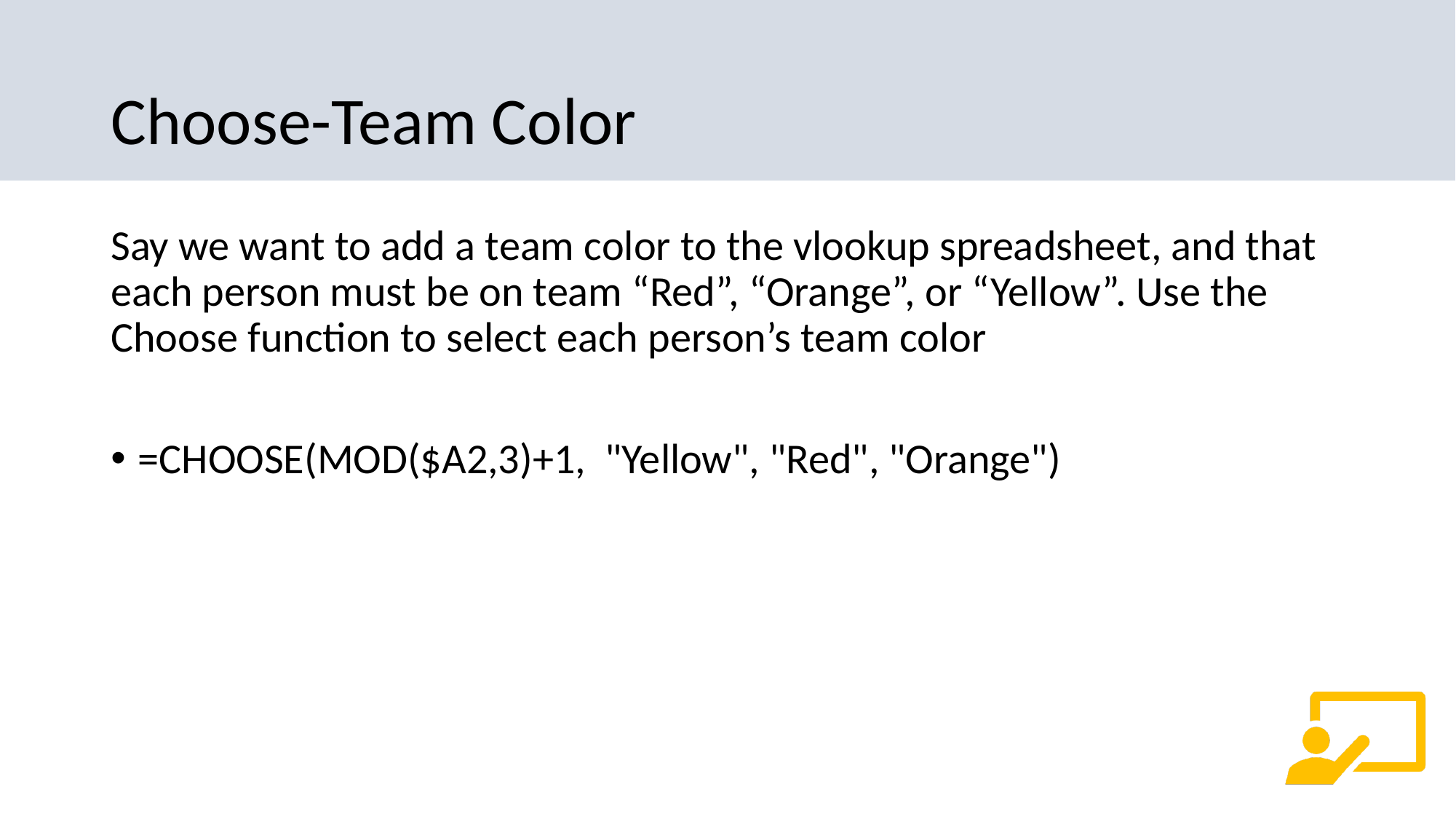

# Choose-Team Color
Say we want to add a team color to the vlookup spreadsheet, and that each person must be on team “Red”, “Orange”, or “Yellow”. Use the Choose function to select each person’s team color

=CHOOSE(MOD($A2,3)+1,  "Yellow", "Red", "Orange")